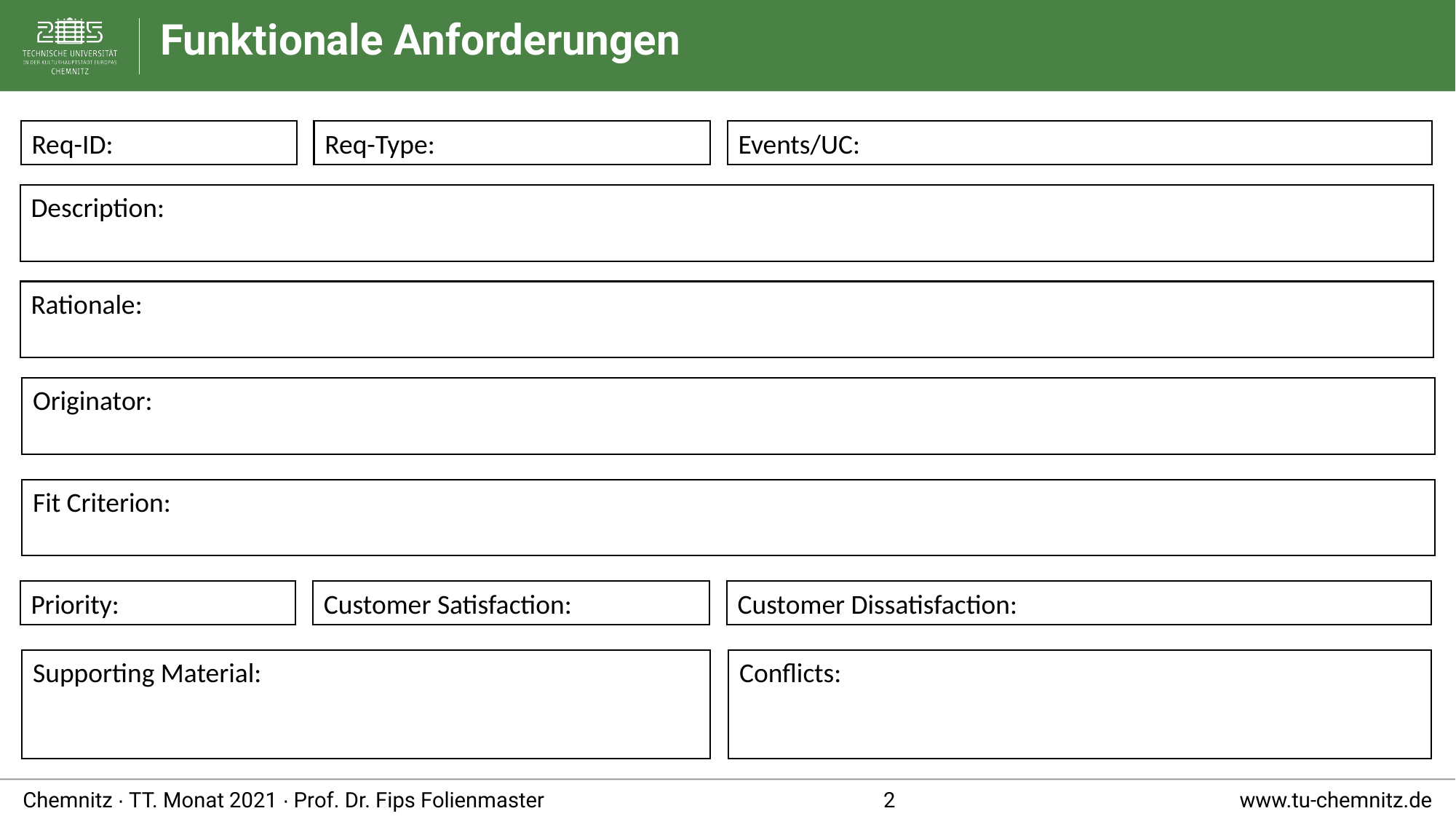

# Funktionale Anforderungen
Req-ID:
Req-Type:
Events/UC:
Description:

Rationale:

Originator:

Fit Criterion:

Priority:
Customer Satisfaction:
Customer Dissatisfaction:
Supporting Material:

Conflicts: